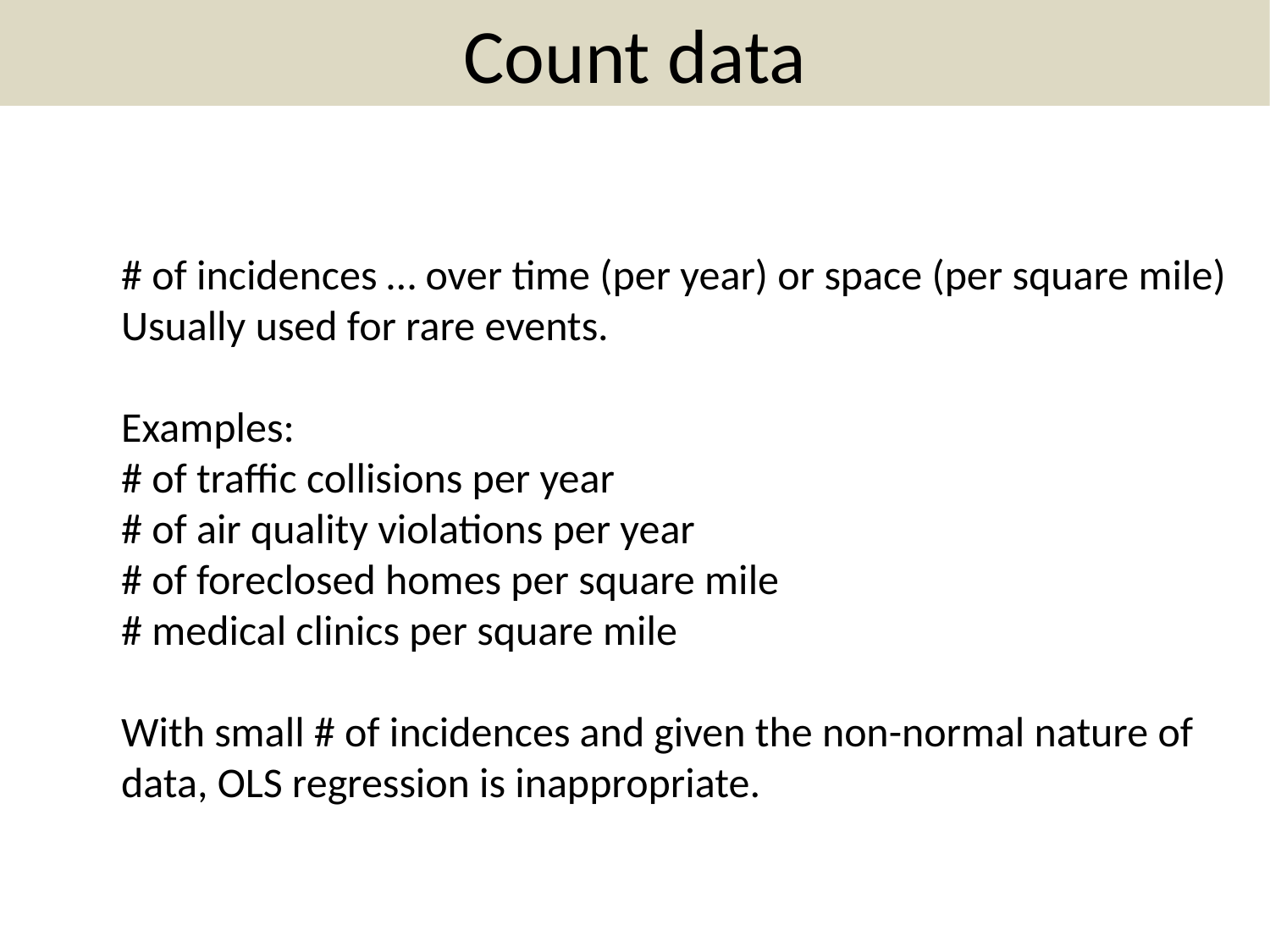

# Count data

# of incidences … over time (per year) or space (per square mile)
Usually used for rare events.

Examples:
# of traffic collisions per year
# of air quality violations per year
# of foreclosed homes per square mile
# medical clinics per square mile

With small # of incidences and given the non-normal nature of data, OLS regression is inappropriate.